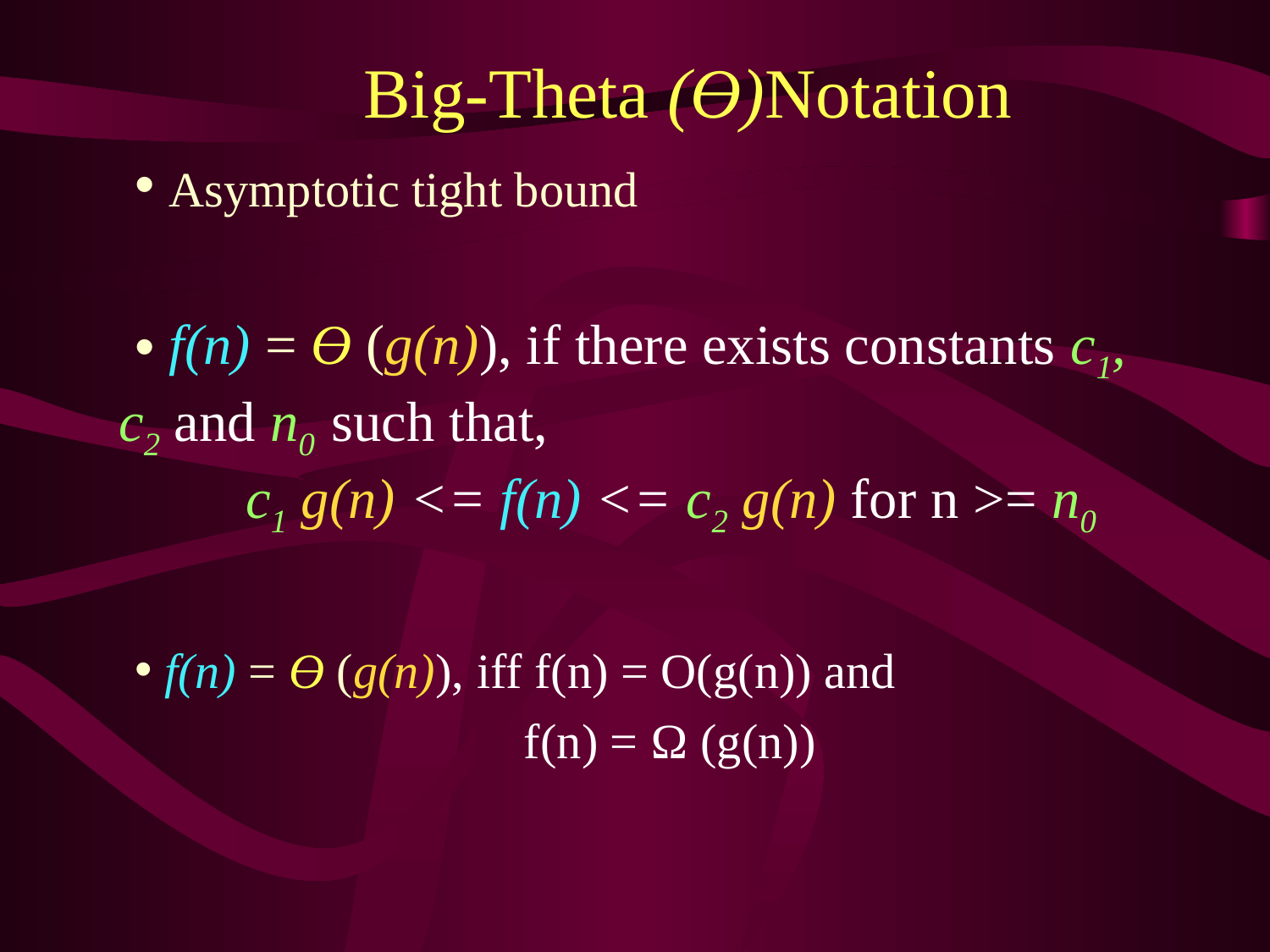

# Big-Theta (Ө)Notation
 Asymptotic tight bound

 f(n) = Ө (g(n)), if there exists constants c1, c2 and n0  such that,
	c1 g(n) <= f(n) <= c2 g(n) for n >= n0

 f(n) = Ө (g(n)), iff f(n) = O(g(n)) and
			  f(n) = Ω (g(n))